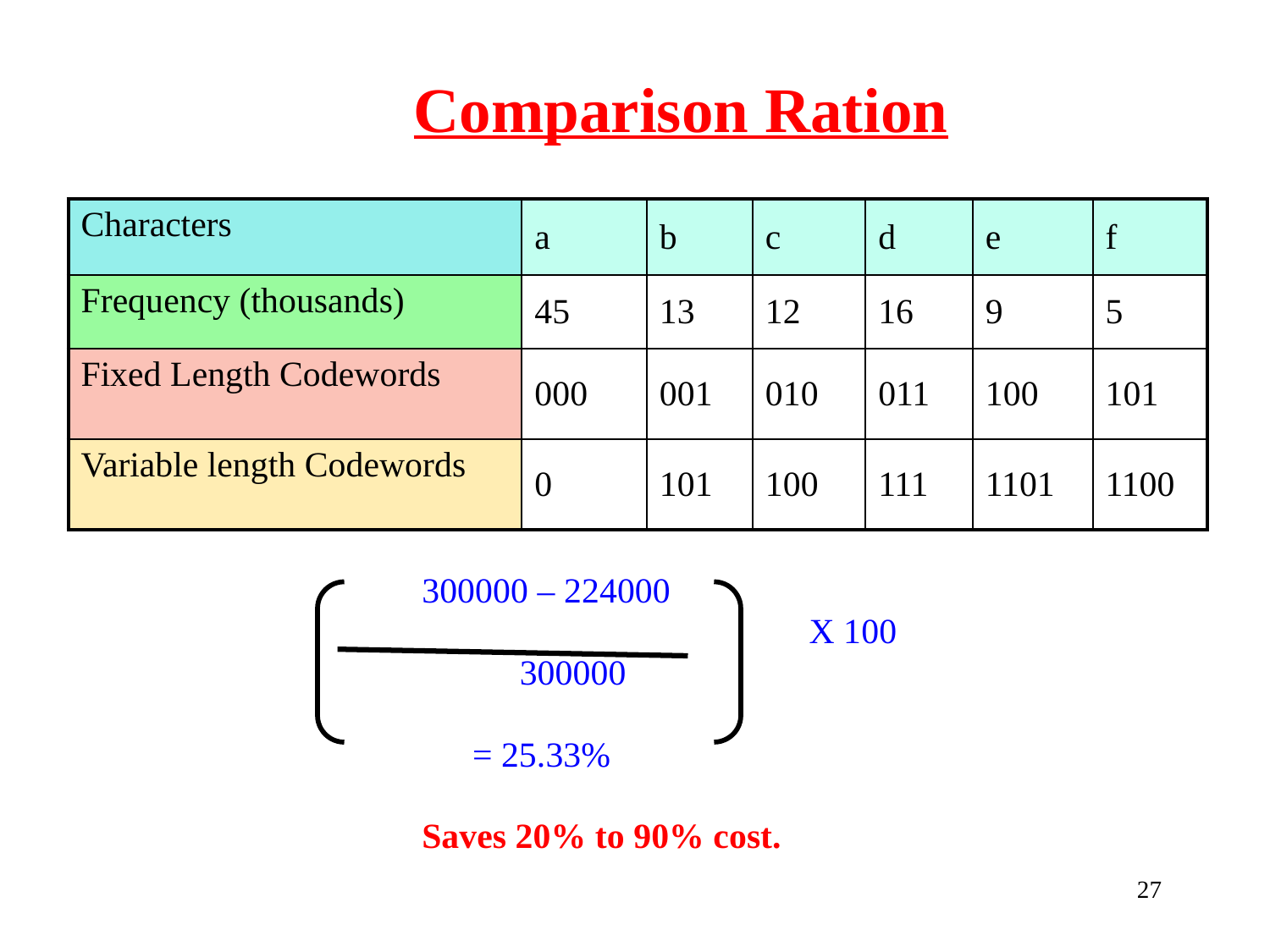

# Comparison Ration
| Characters | a | b | c | d | e | f |
| --- | --- | --- | --- | --- | --- | --- |
| Frequency (thousands) | 45 | 13 | 12 | 16 | 9 | 5 |
| Fixed Length Codewords | 000 | 001 | 010 | 011 | 100 | 101 |
| Variable length Codewords | 0 | 101 | 100 | 111 | 1101 | 1100 |

                                                                                                                300000 – 224000
						          X 100
			   	      300000

			               = 25.33%

                                        Saves 20% to 90% cost.

27